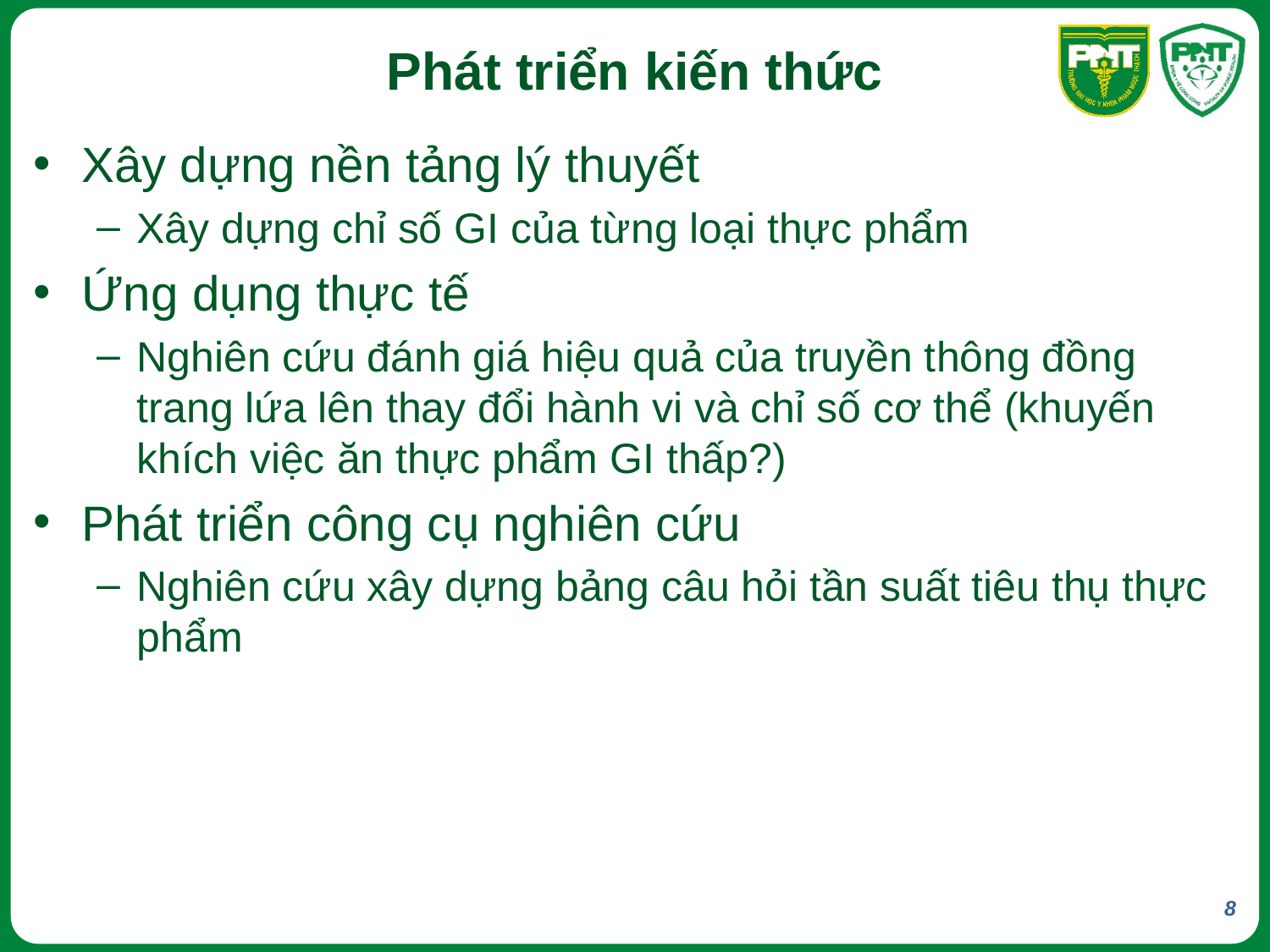

# Phát triển kiến thức
Xây dựng nền tảng lý thuyết
Xây dựng chỉ số GI của từng loại thực phẩm
Ứng dụng thực tế
Nghiên cứu đánh giá hiệu quả của truyền thông đồng trang lứa lên thay đổi hành vi và chỉ số cơ thể (khuyến khích việc ăn thực phẩm GI thấp?)
Phát triển công cụ nghiên cứu
Nghiên cứu xây dựng bảng câu hỏi tần suất tiêu thụ thực phẩm
8